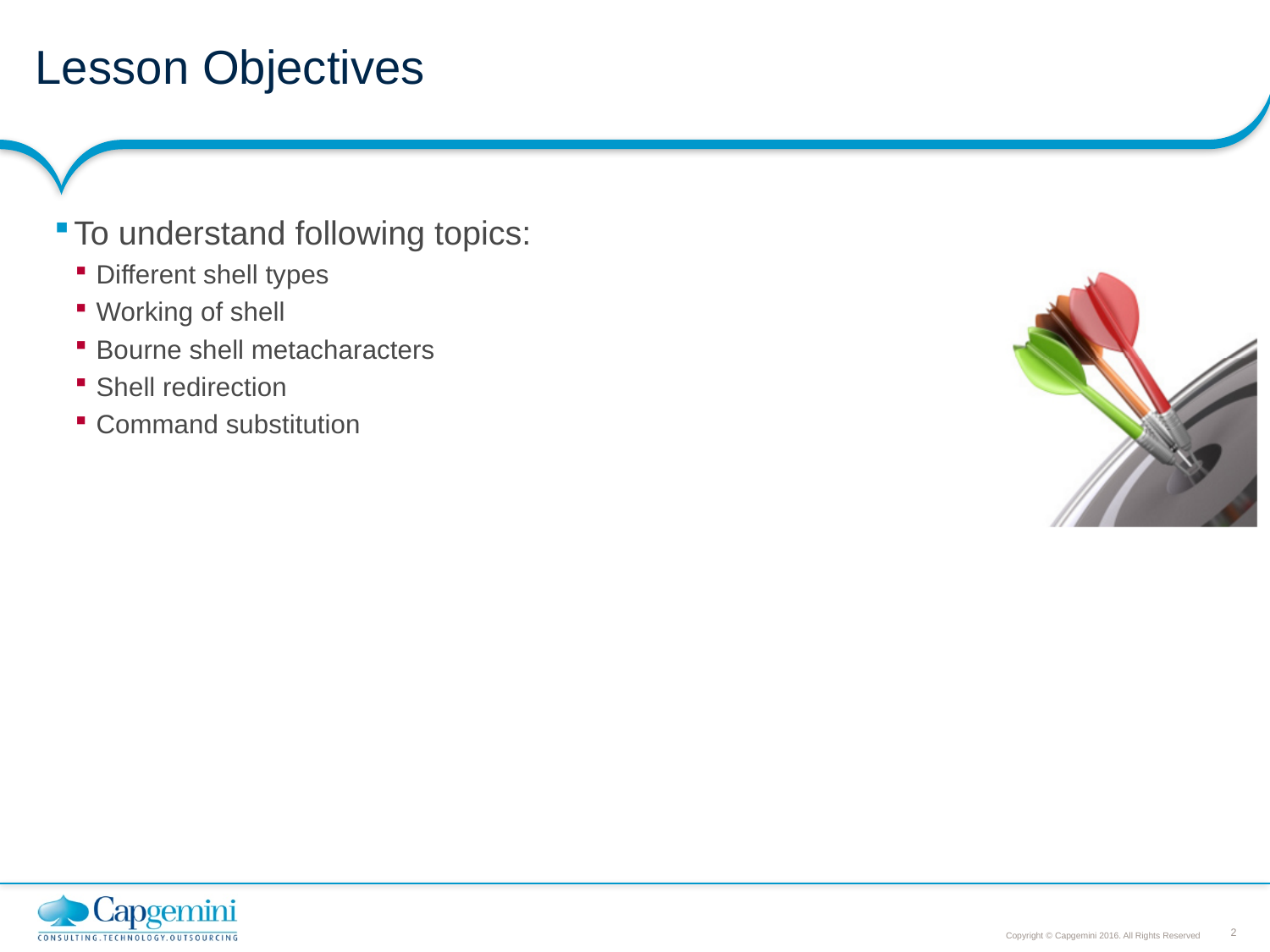

# Lesson Objectives
To understand following topics:
Different shell types
Working of shell
Bourne shell metacharacters
Shell redirection
Command substitution